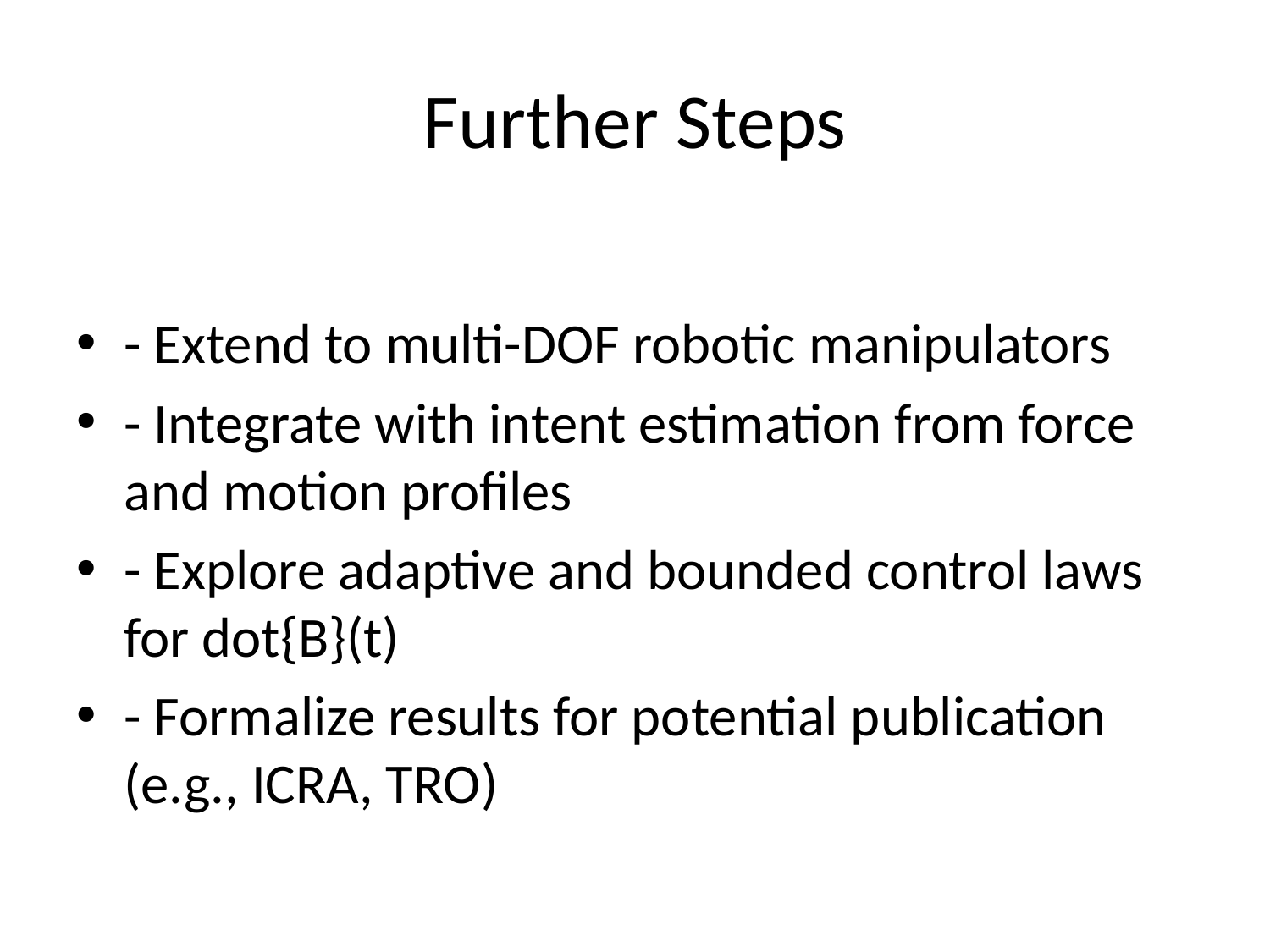

# Further Steps

- Extend to multi-DOF robotic manipulators
- Integrate with intent estimation from force and motion profiles
- Explore adaptive and bounded control laws for dot{B}(t)
- Formalize results for potential publication (e.g., ICRA, TRO)